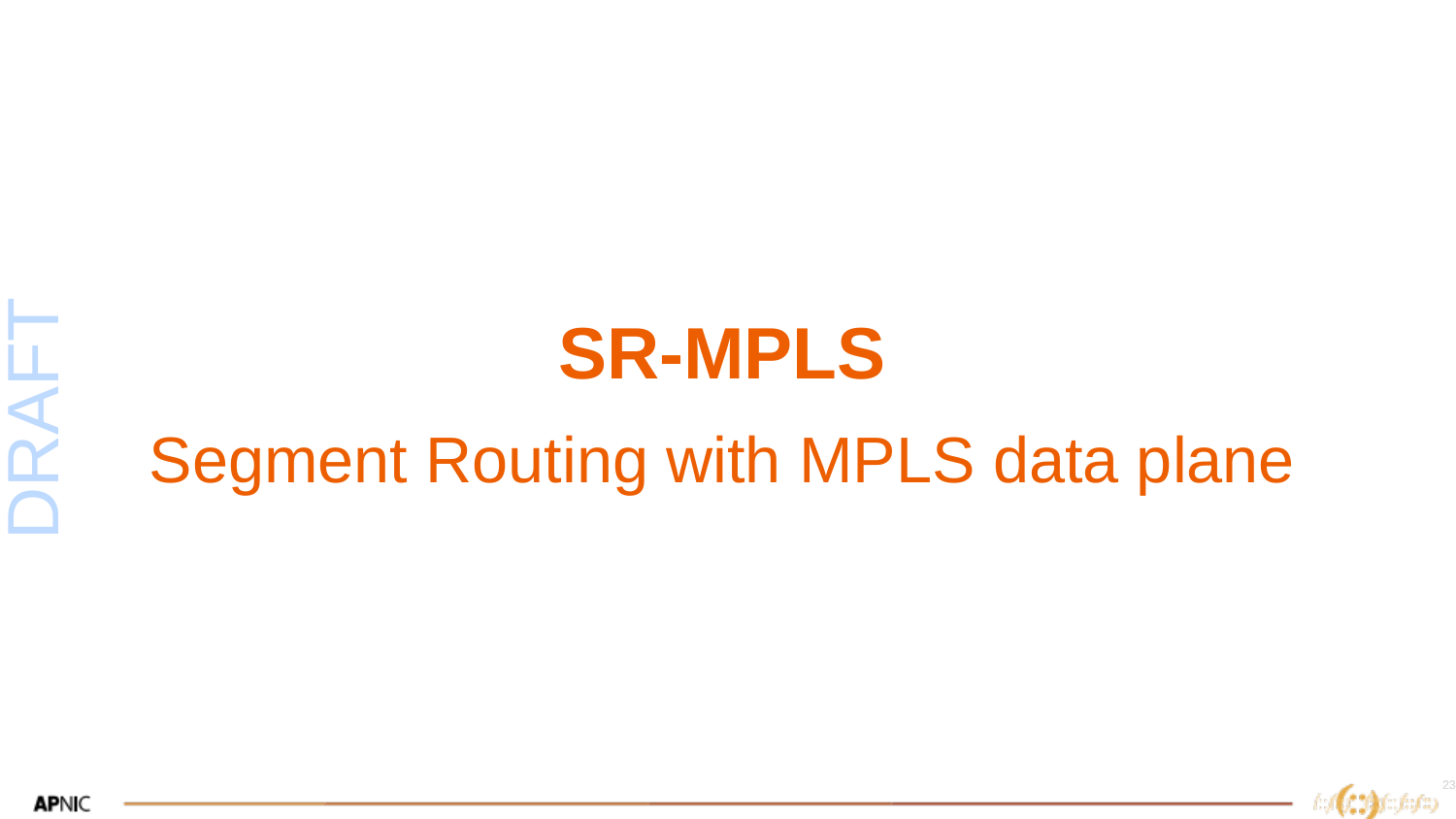

SR-MPLS
Segment Routing with MPLS data plane